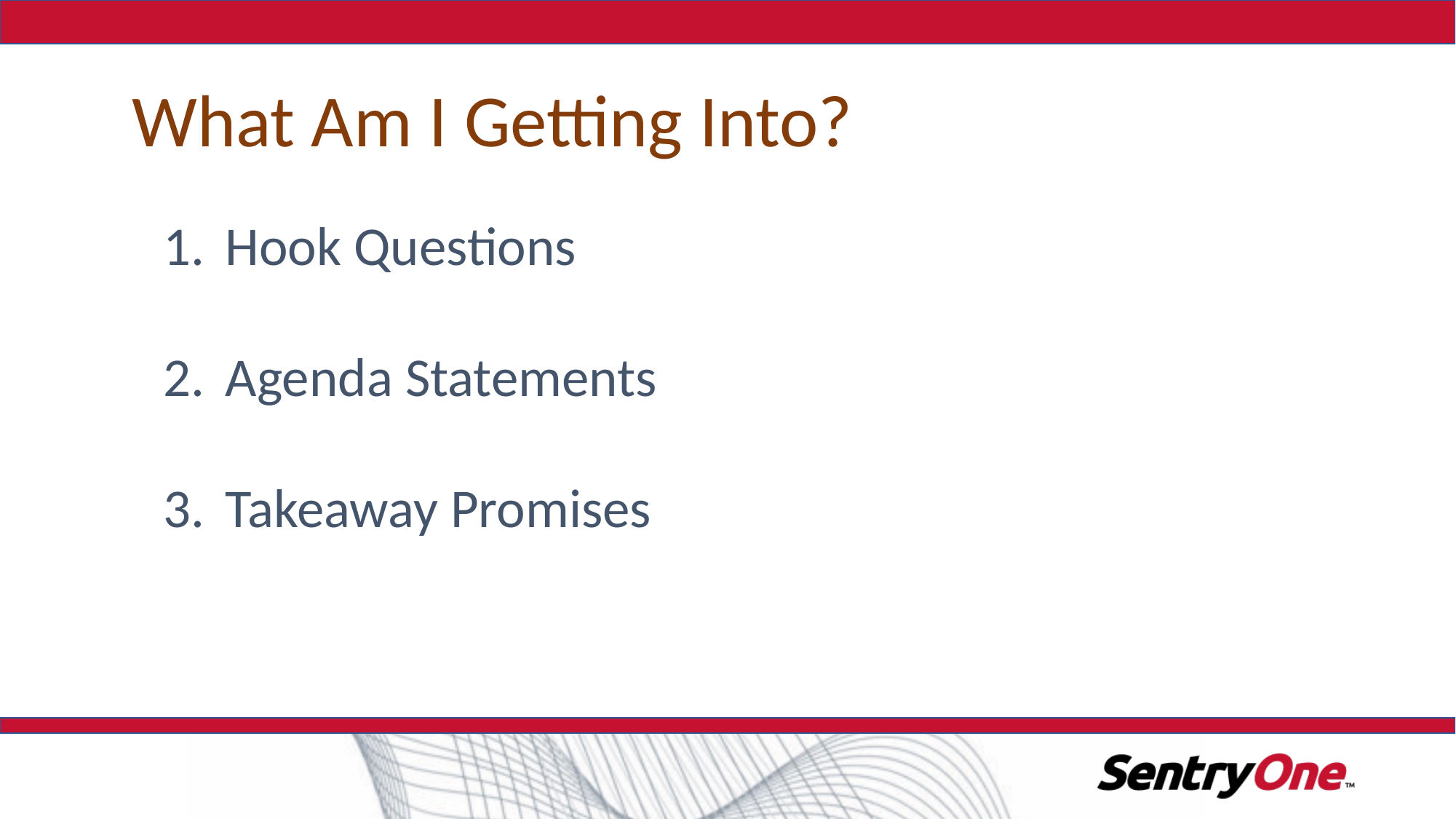

# What Am I Getting Into?
Hook Questions

Agenda Statements

Takeaway Promises